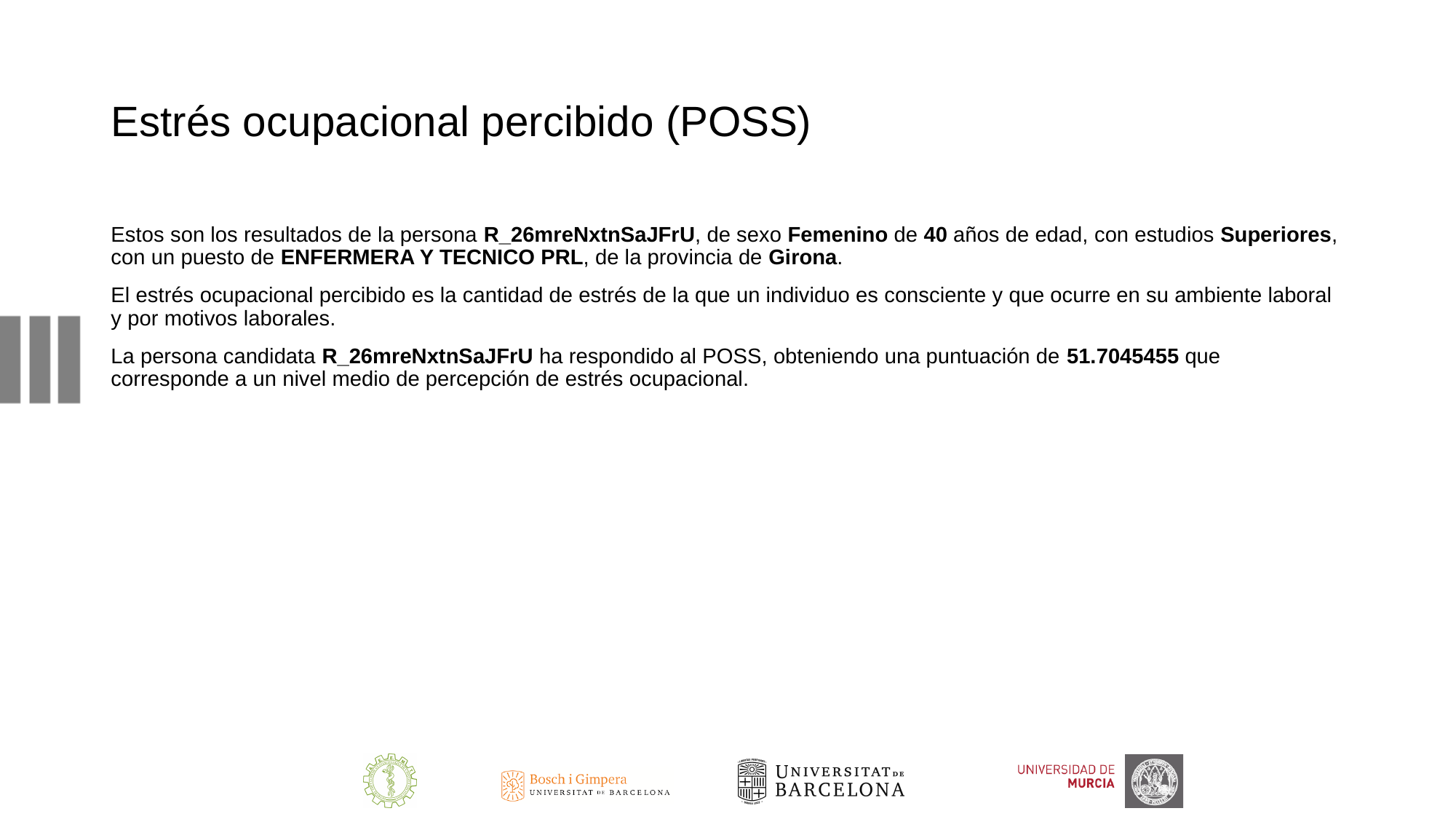

# Estrés ocupacional percibido (POSS)
Estos son los resultados de la persona R_26mreNxtnSaJFrU, de sexo Femenino de 40 años de edad, con estudios Superiores, con un puesto de ENFERMERA Y TECNICO PRL, de la provincia de Girona.
El estrés ocupacional percibido es la cantidad de estrés de la que un individuo es consciente y que ocurre en su ambiente laboral y por motivos laborales.
La persona candidata R_26mreNxtnSaJFrU ha respondido al POSS, obteniendo una puntuación de 51.7045455 que corresponde a un nivel medio de percepción de estrés ocupacional.